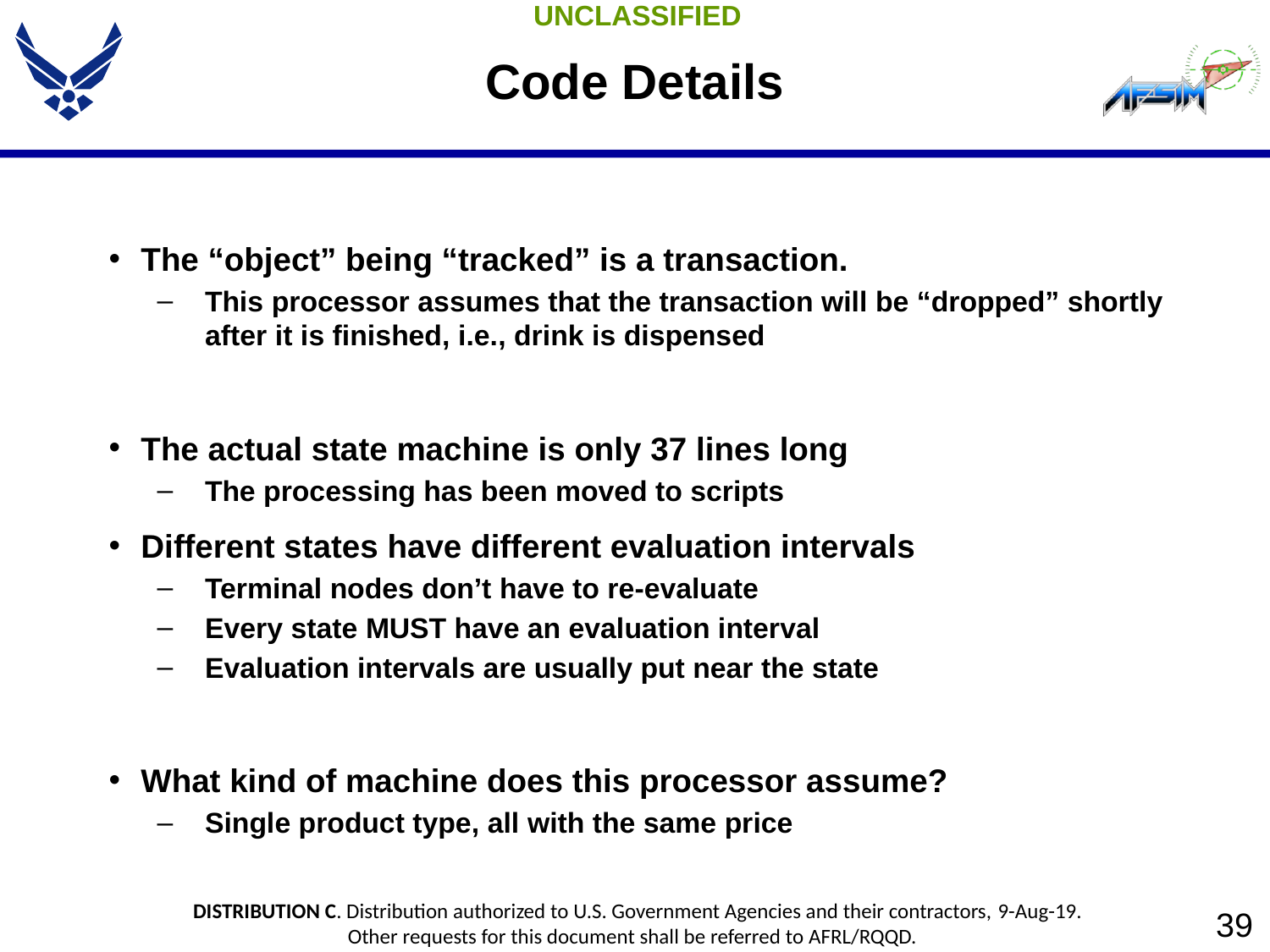

# Code Details
The “object” being “tracked” is a transaction.
This processor assumes that the transaction will be “dropped” shortly after it is finished, i.e., drink is dispensed

The actual state machine is only 37 lines long
The processing has been moved to scripts
Different states have different evaluation intervals
Terminal nodes don’t have to re-evaluate
Every state MUST have an evaluation interval
Evaluation intervals are usually put near the state

What kind of machine does this processor assume?
Single product type, all with the same price